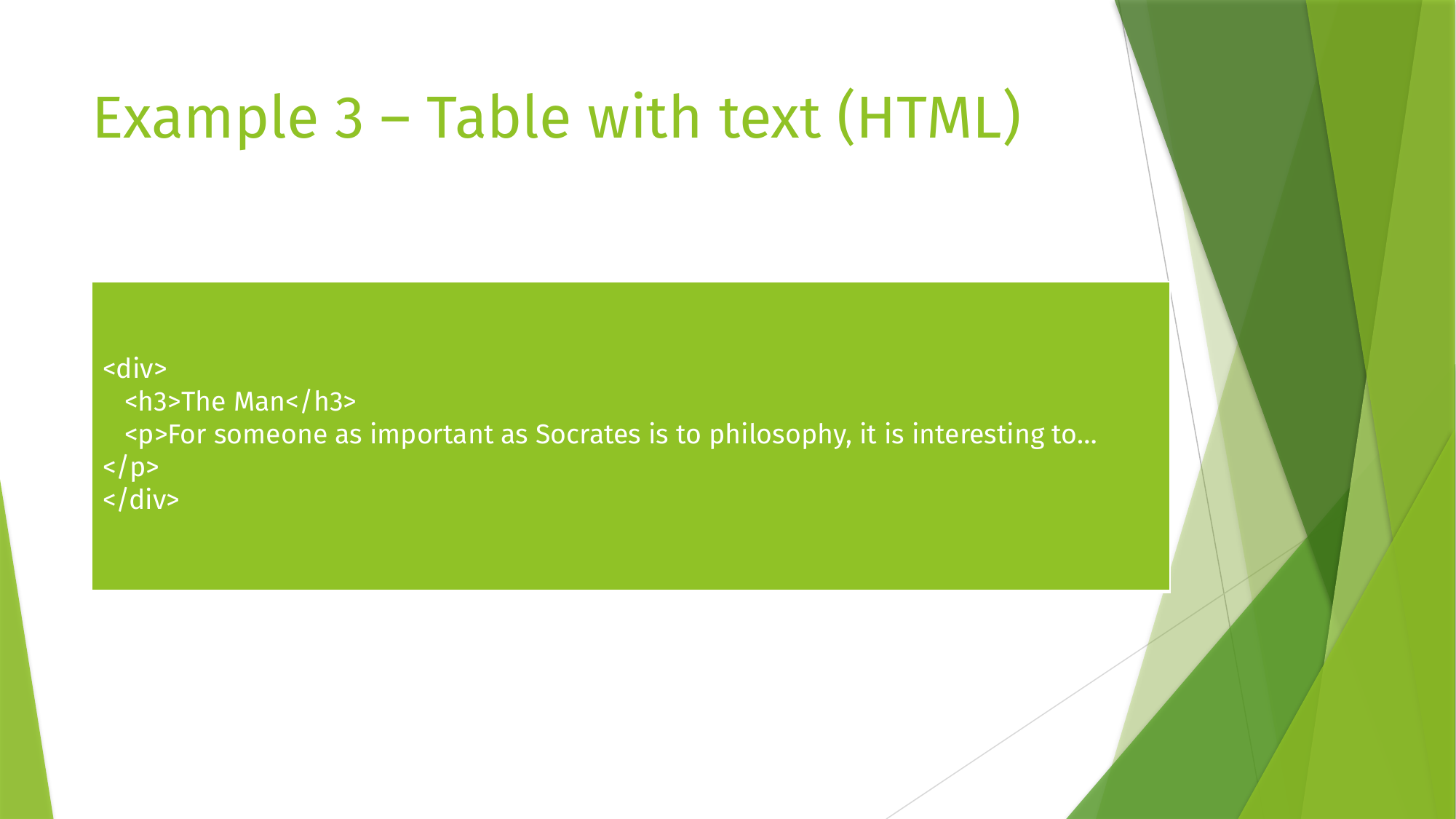

# Example 3 – Table with text (HTML)
| <div> <h3>The Man</h3> <p>For someone as important as Socrates is to philosophy, it is interesting to… </p> </div> |
| --- |